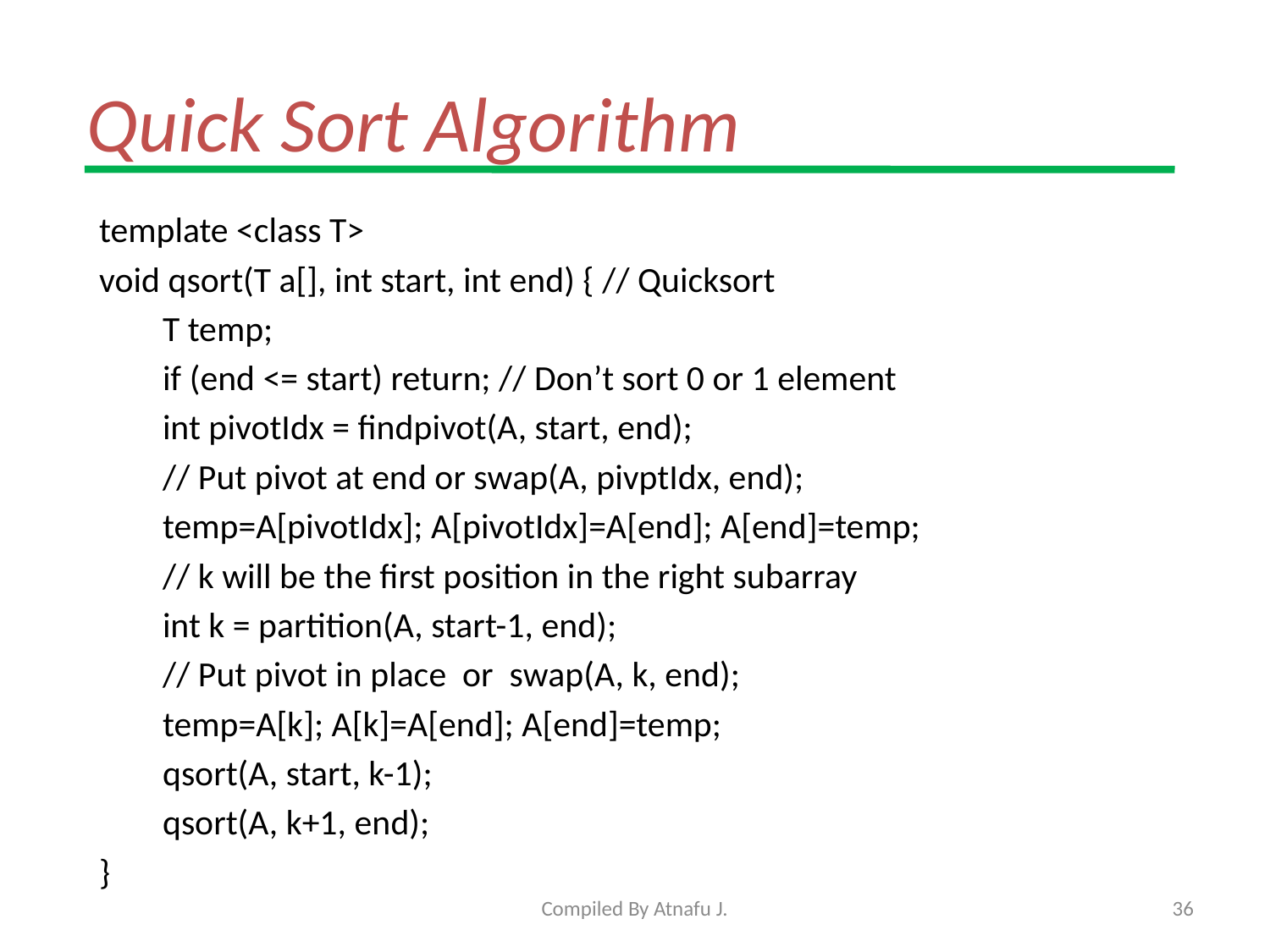

# Quick Sort Algorithm
template <class T>
void qsort(T a[], int start, int end) { // Quicksort
T temp;
if (end <= start) return; // Don’t sort 0 or 1 element
int pivotIdx = findpivot(A, start, end);
// Put pivot at end or swap(A, pivptIdx, end);
temp=A[pivotIdx]; A[pivotIdx]=A[end]; A[end]=temp;
// k will be the first position in the right subarray
int k = partition(A, start-1, end);
// Put pivot in place  or  swap(A, k, end);
temp=A[k]; A[k]=A[end]; A[end]=temp;
qsort(A, start, k-1);
qsort(A, k+1, end);
}
Compiled By Atnafu J.
36